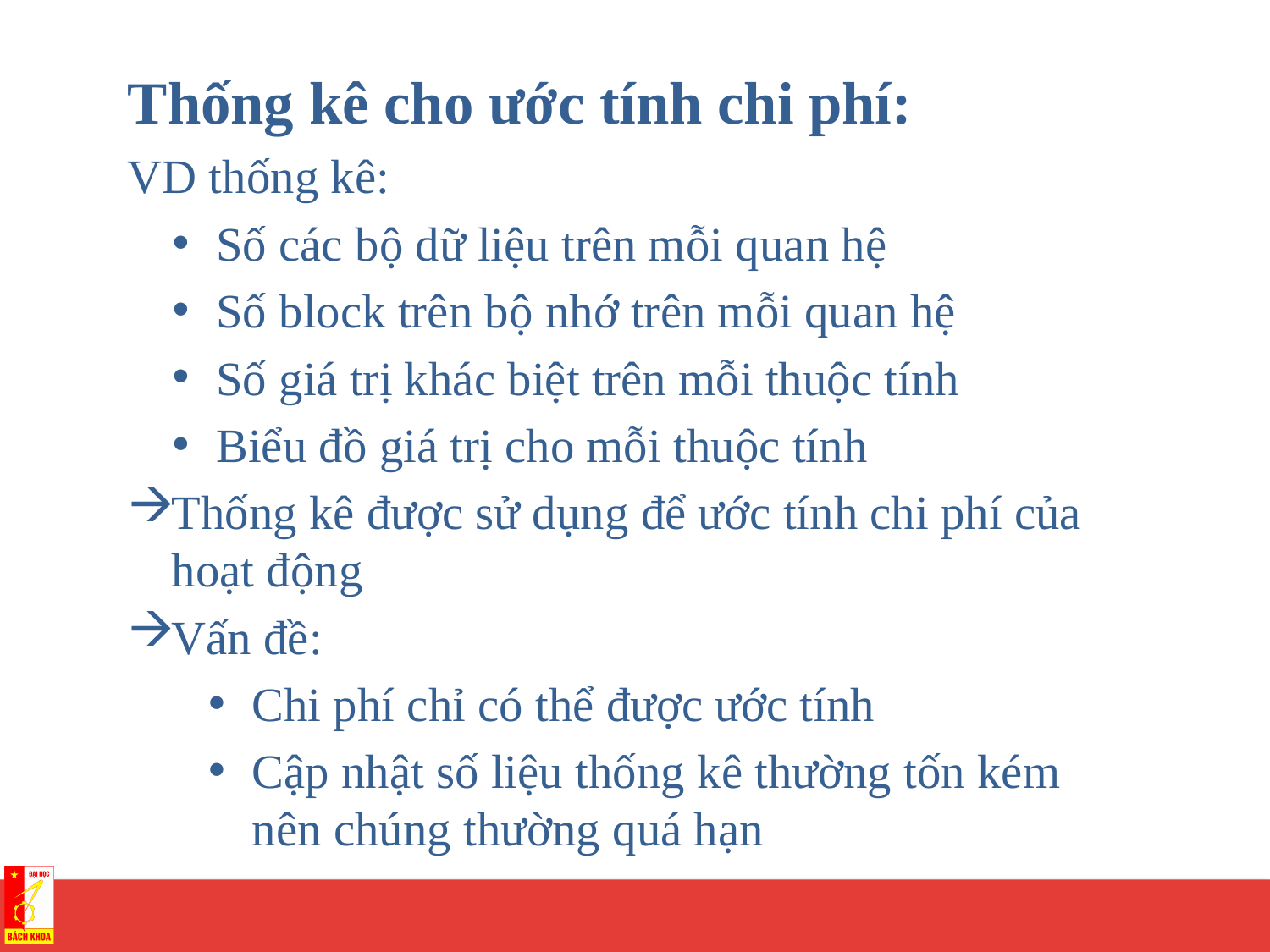

Thống kê cho ước tính chi phí:
VD thống kê:
Số các bộ dữ liệu trên mỗi quan hệ
Số block trên bộ nhớ trên mỗi quan hệ
Số giá trị khác biệt trên mỗi thuộc tính
Biểu đồ giá trị cho mỗi thuộc tính
Thống kê được sử dụng để ước tính chi phí của hoạt động
Vấn đề:
Chi phí chỉ có thể được ước tính
Cập nhật số liệu thống kê thường tốn kém nên chúng thường quá hạn